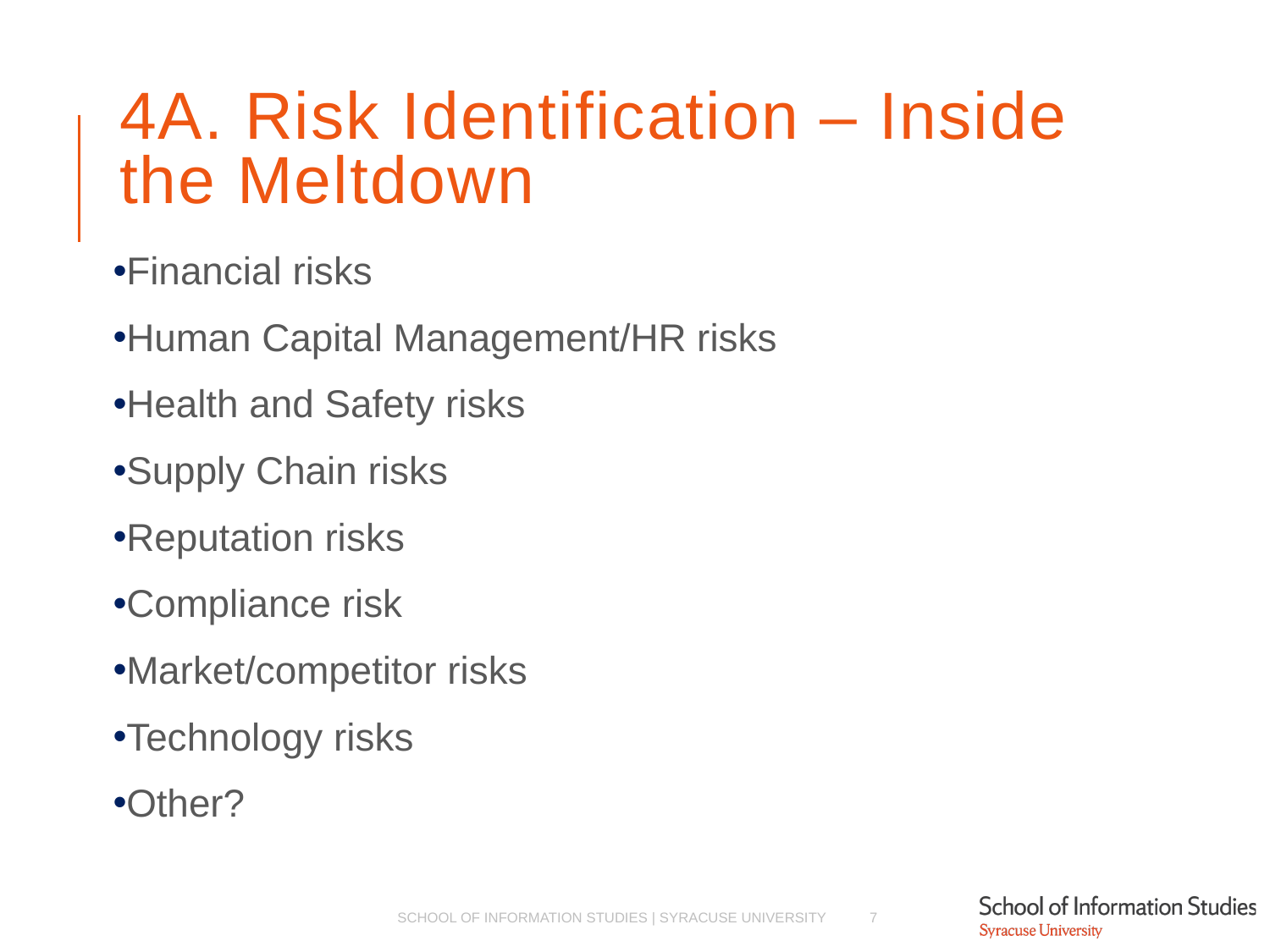

# 4A. Risk Identification – Inside the Meltdown
Financial risks
Human Capital Management/HR risks
Health and Safety risks
Supply Chain risks
Reputation risks
Compliance risk
Market/competitor risks
Technology risks
Other?

School of Information Studies | Syracuse University
7